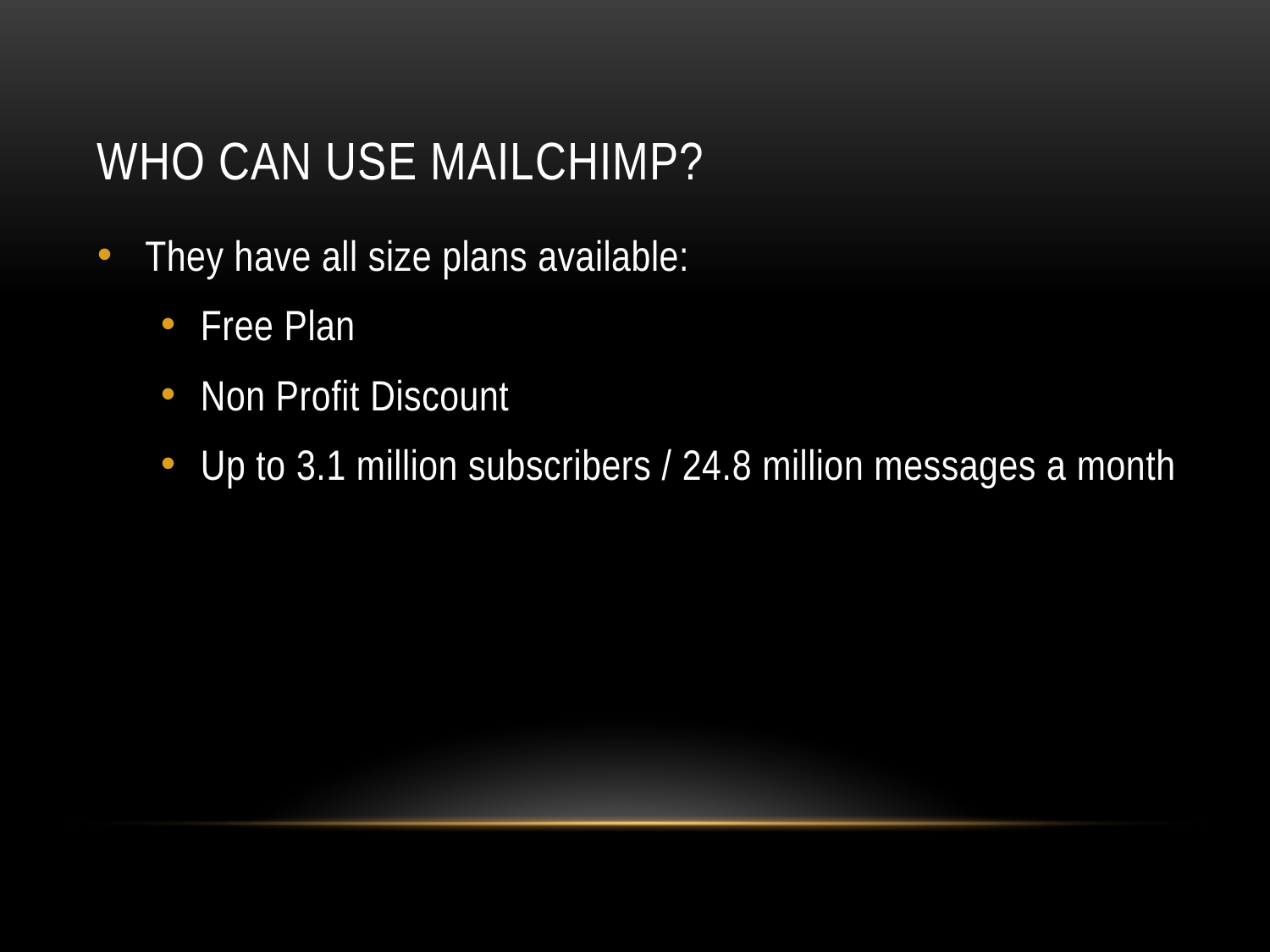

# Who can use Mailchimp?
They have all size plans available:
Free Plan
Non Profit Discount
Up to 3.1 million subscribers / 24.8 million messages a month